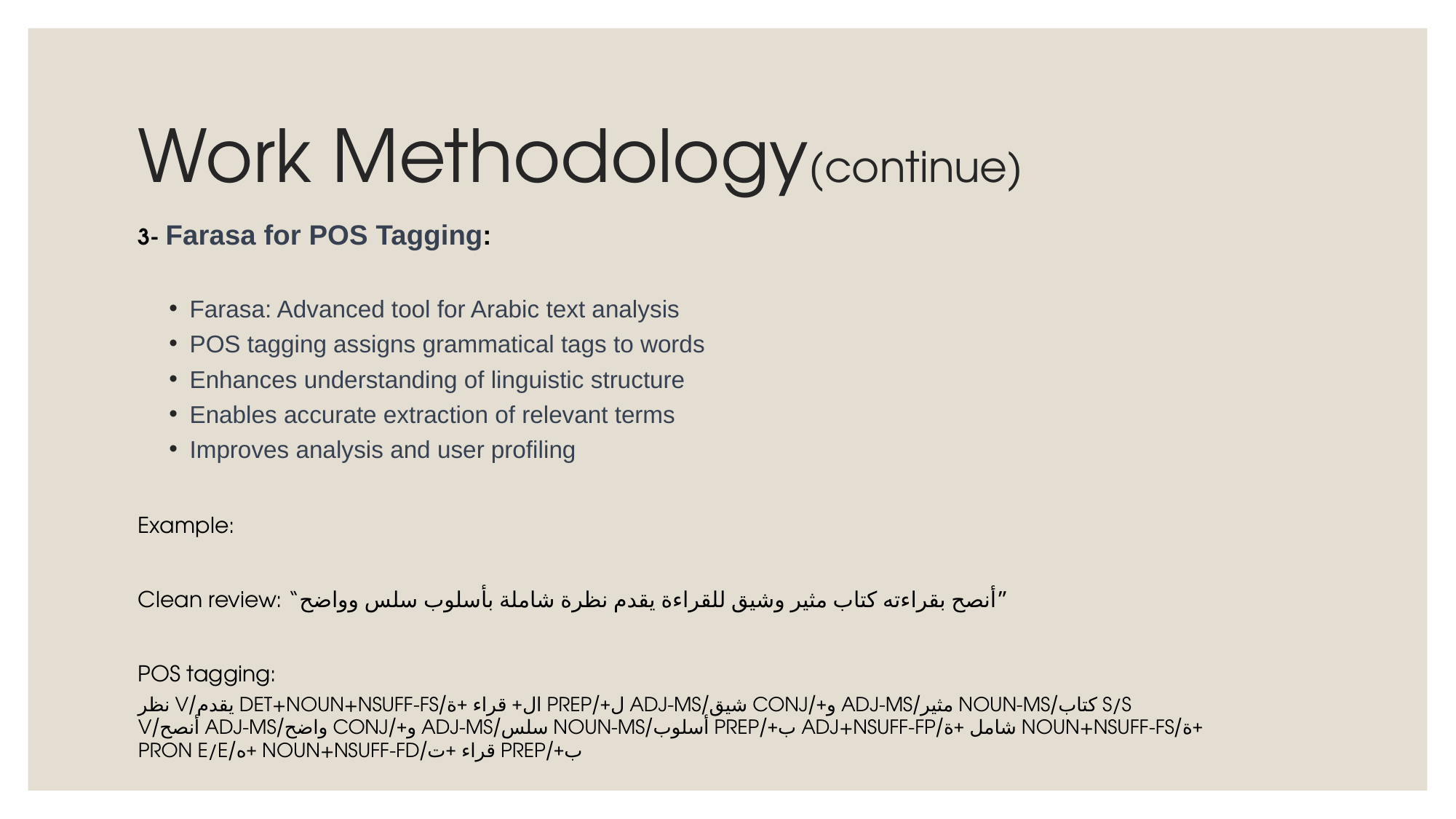

# Work Methodology(continue)
3- Farasa for POS Tagging:

Farasa: Advanced tool for Arabic text analysis
POS tagging assigns grammatical tags to words
Enhances understanding of linguistic structure
Enables accurate extraction of relevant terms
Improves analysis and user profiling

Example:

Clean review: “أنصح بقراءته كتاب مثير وشيق للقراءة يقدم نظرة شاملة بأسلوب سلس وواضح”

POS tagging:
 S/S كتاب/NOUN-MS مثير/ADJ-MS و+/CONJ شيق/ADJ-MS ل+/PREP ال+ قراء +ة/DET+NOUN+NSUFF-FS يقدم/V نظر +ة/NOUN+NSUFF-FS شامل +ة/ADJ+NSUFF-FP ب+/PREP أسلوب/NOUN-MS سلس/ADJ-MS و+/CONJ واضح/ADJ-MS أنصح/V ب+/PREP قراء +ت/NOUN+NSUFF-FD +ه/PRON E/E